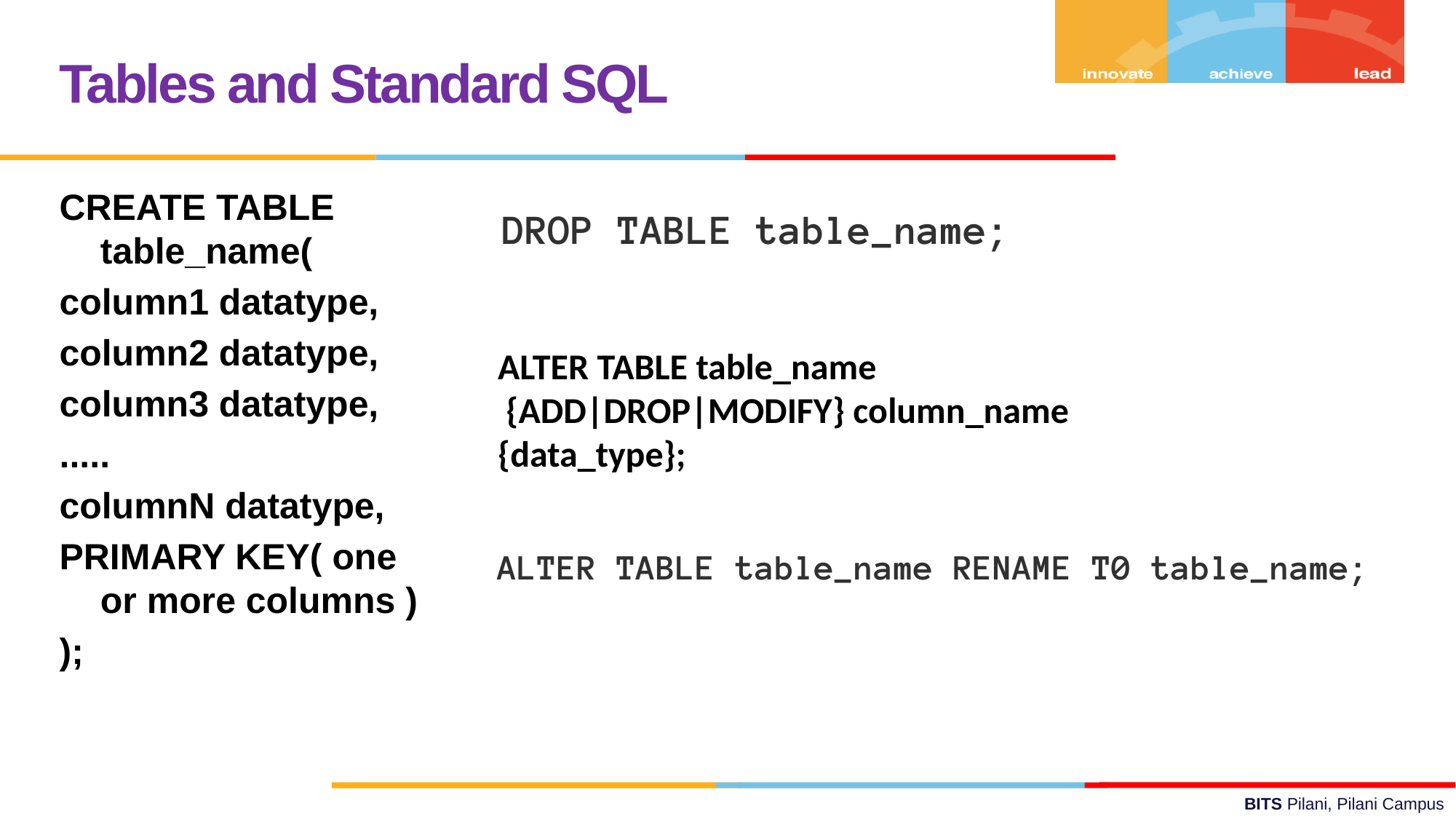

Tables and Standard SQL
CREATE TABLE table_name(
column1 datatype,
column2 datatype,
column3 datatype,
.....
columnN datatype,
PRIMARY KEY( one or more columns )
);

DROP TABLE table_name;
ALTER TABLE table_name
 {ADD|DROP|MODIFY} column_name {data_type};
ALTER TABLE table_name RENAME T0 table_name;